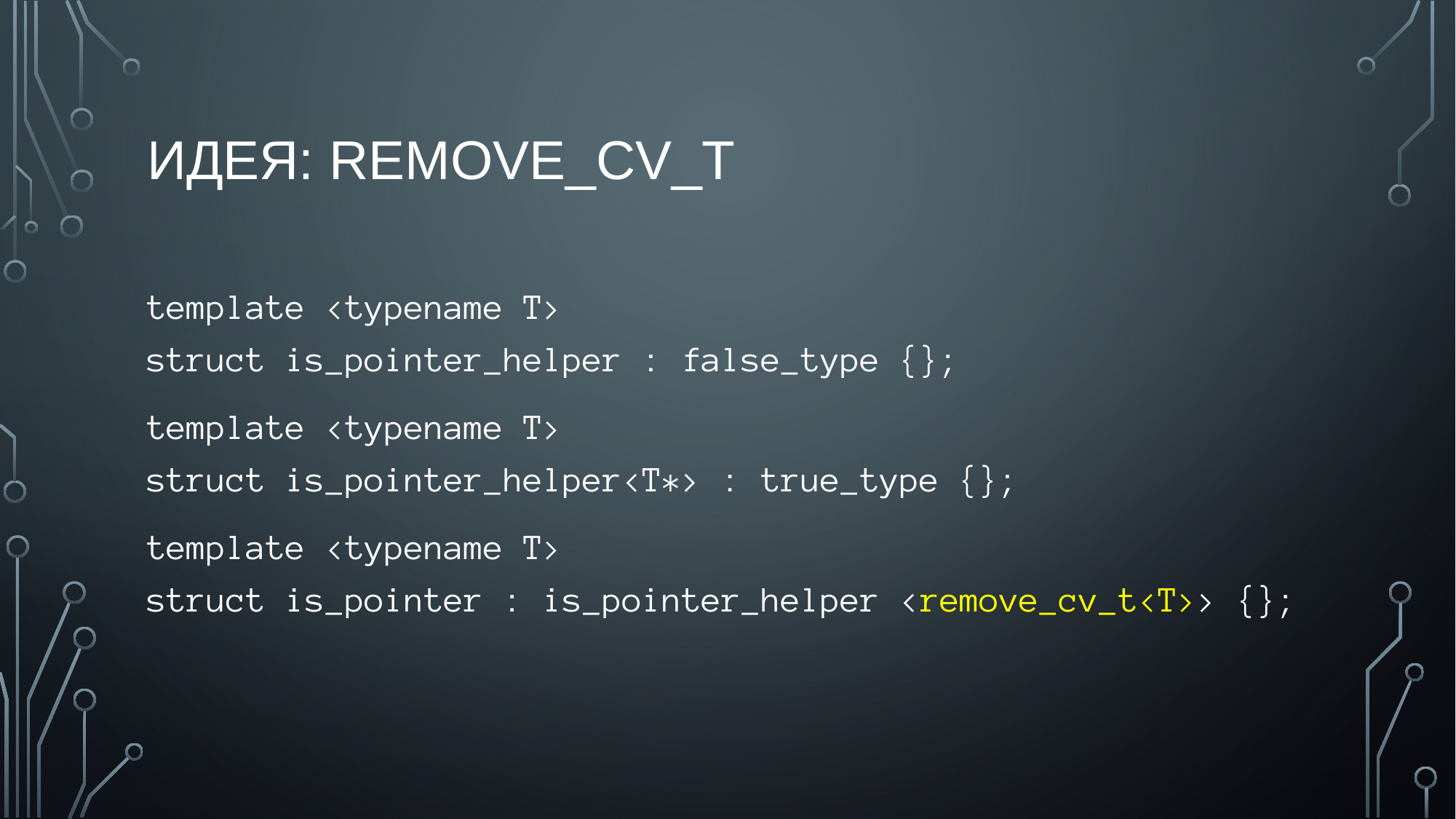

# Идея: remove_cv_t
template <typename T>
struct is_pointer_helper : false_type {};
template <typename T>
struct is_pointer_helper<T*> : true_type {};
template <typename T>
struct is_pointer : is_pointer_helper <remove_cv_t<T>> {};